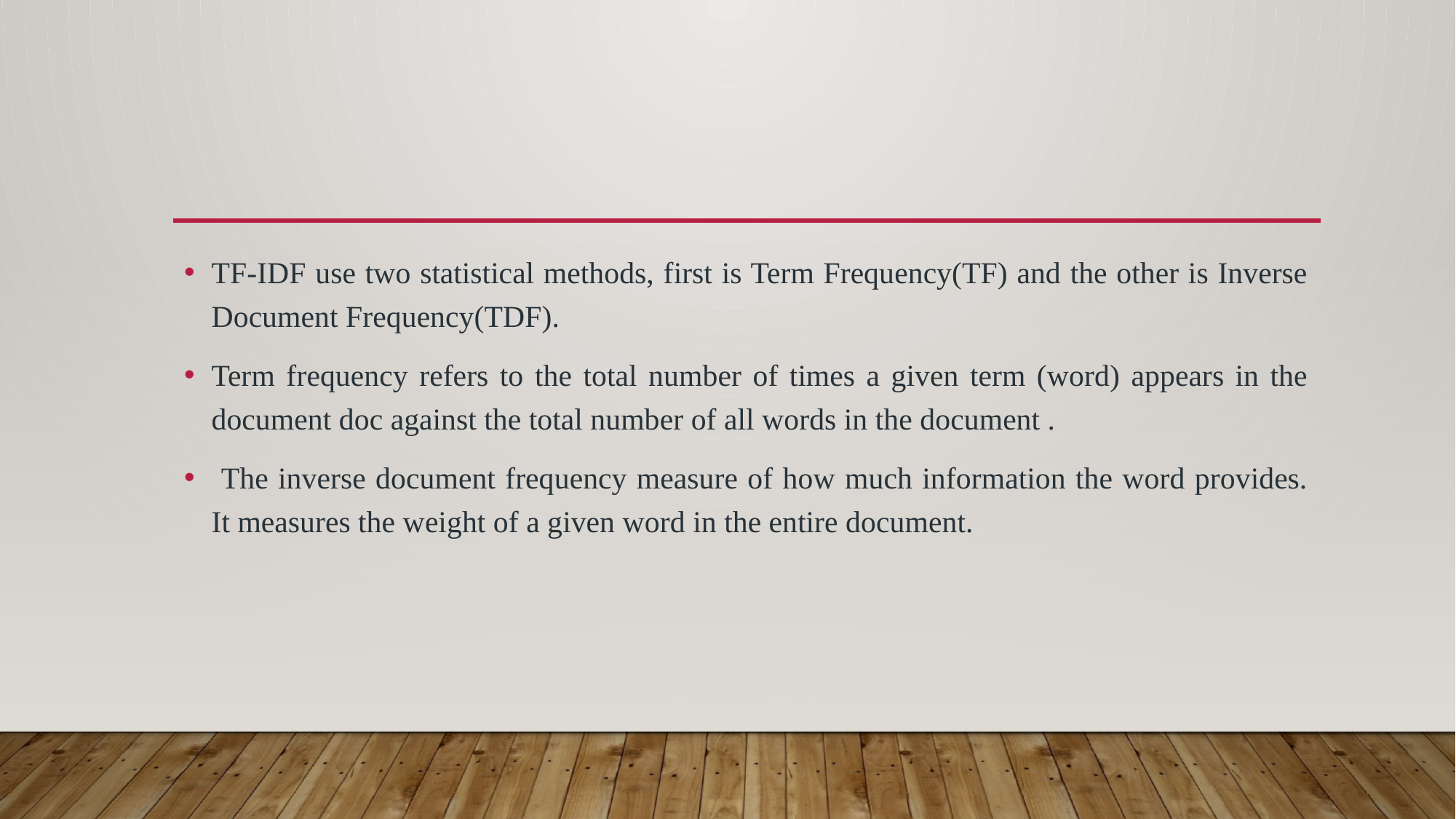

TF-IDF use two statistical methods, first is Term Frequency(TF) and the other is Inverse Document Frequency(TDF).
Term frequency refers to the total number of times a given term (word) appears in the document doc against the total number of all words in the document .
 The inverse document frequency measure of how much information the word provides. It measures the weight of a given word in the entire document.